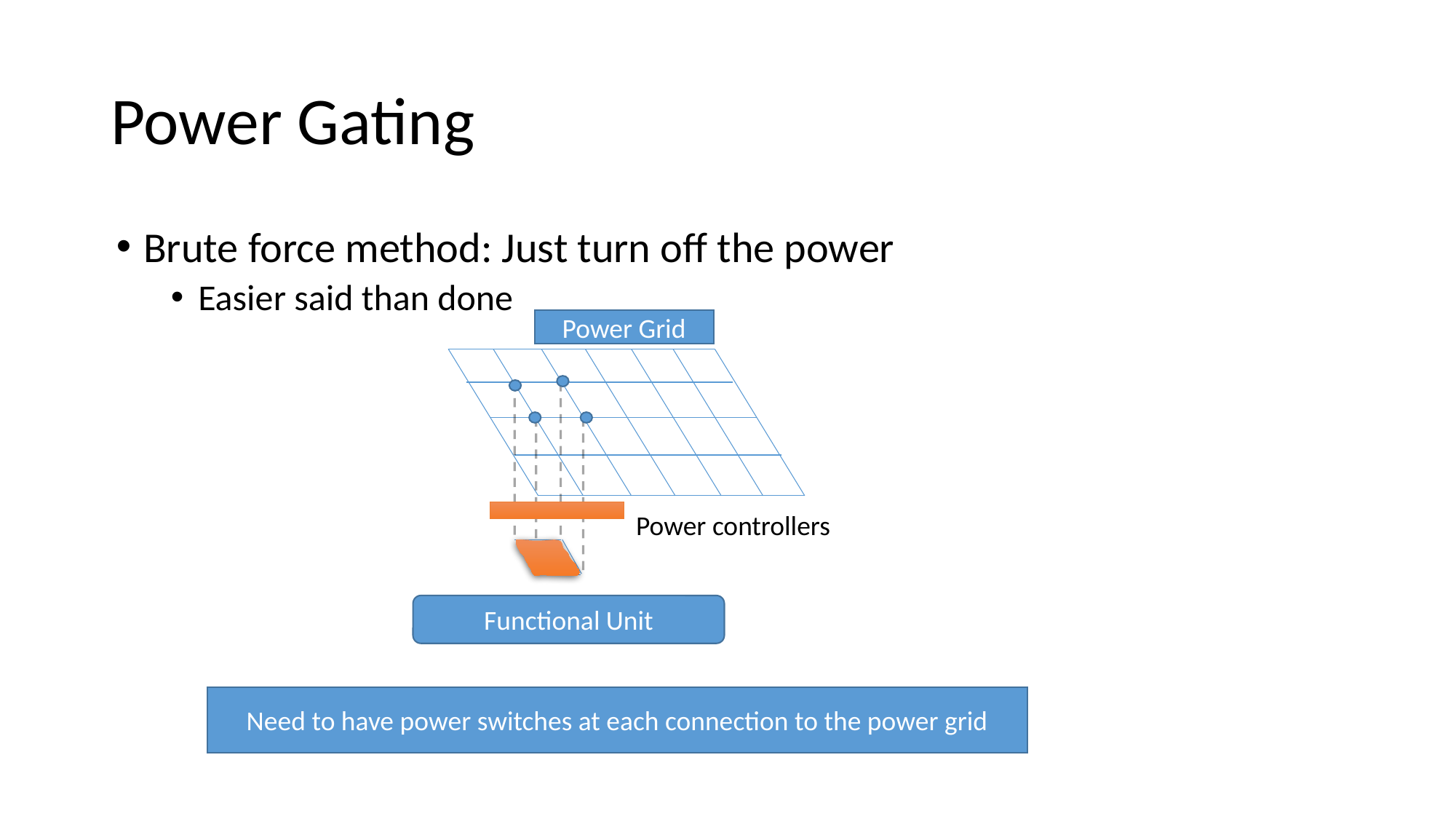

# Power Gating
Brute force method: Just turn off the power
Easier said than done
Power Grid

Power controllers

Functional Unit
Need to have power switches at each connection to the power grid